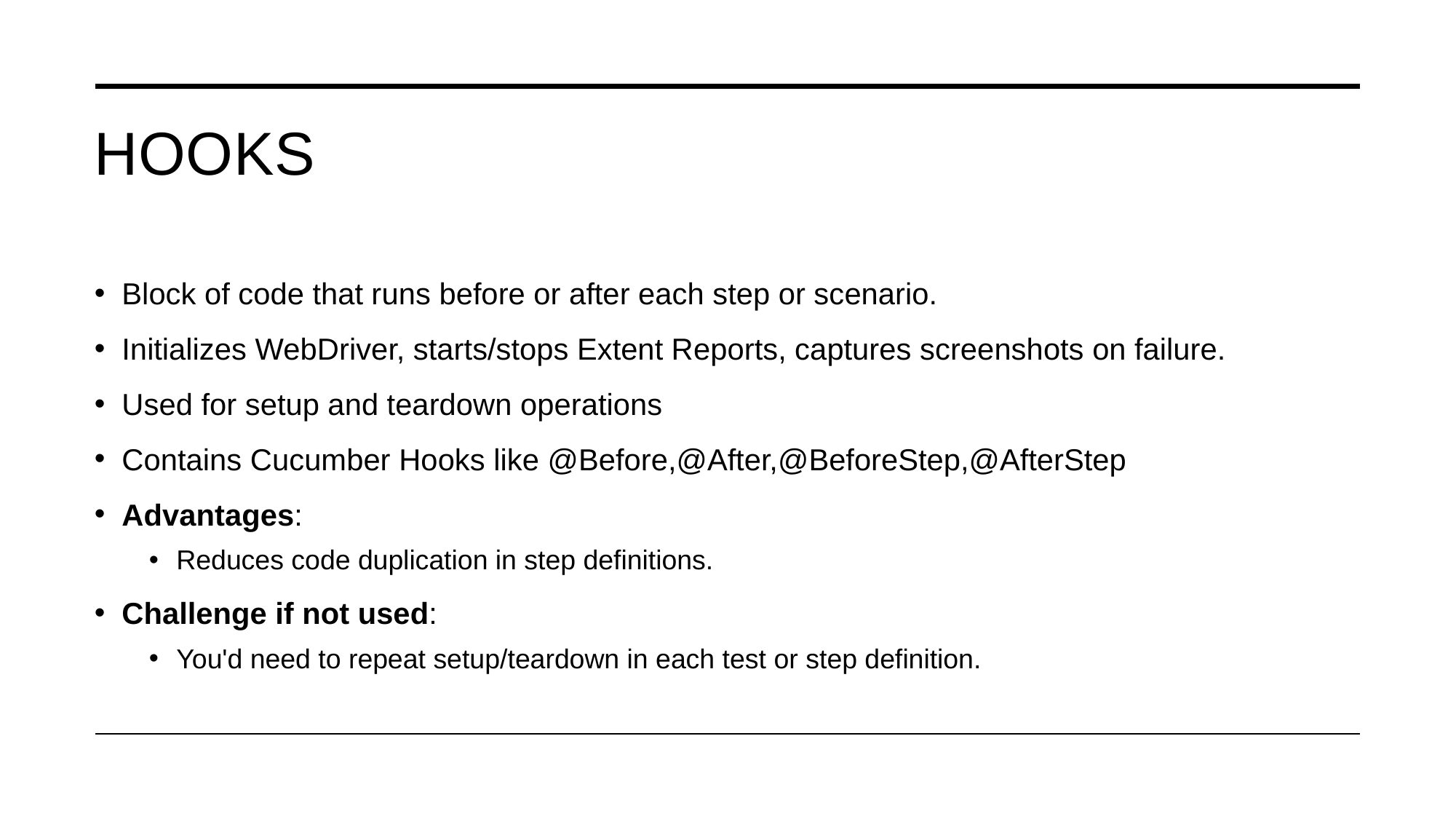

# hooks
Block of code that runs before or after each step or scenario.
Initializes WebDriver, starts/stops Extent Reports, captures screenshots on failure.
Used for setup and teardown operations
Contains Cucumber Hooks like @Before,@After,@BeforeStep,@AfterStep
Advantages:
Reduces code duplication in step definitions.
Challenge if not used:
You'd need to repeat setup/teardown in each test or step definition.